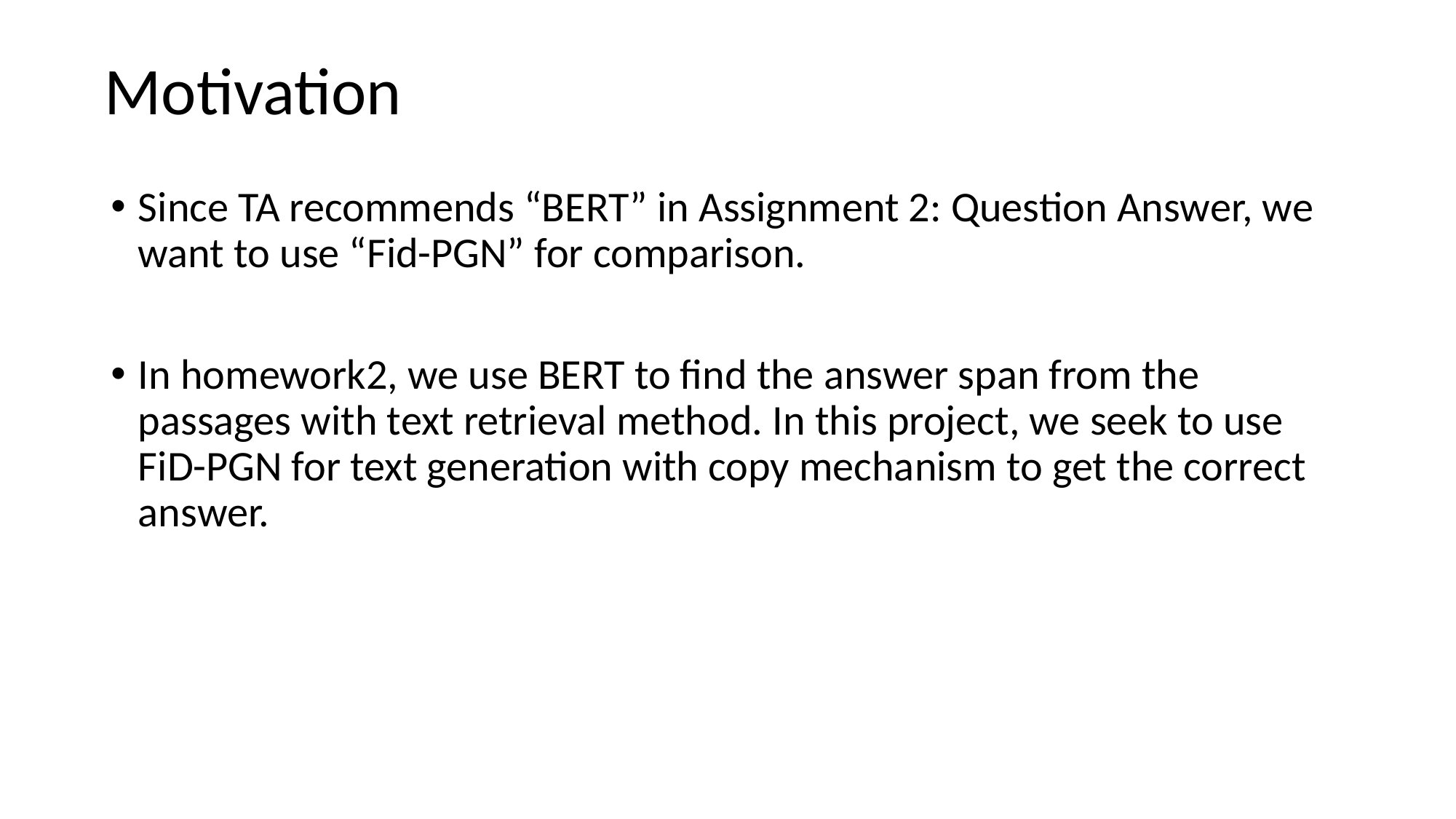

# Motivation
Since TA recommends “BERT” in Assignment 2: Question Answer, we want to use “Fid-PGN” for comparison.

In homework2, we use BERT to find the answer span from the passages with text retrieval method. In this project, we seek to use FiD-PGN for text generation with copy mechanism to get the correct answer.